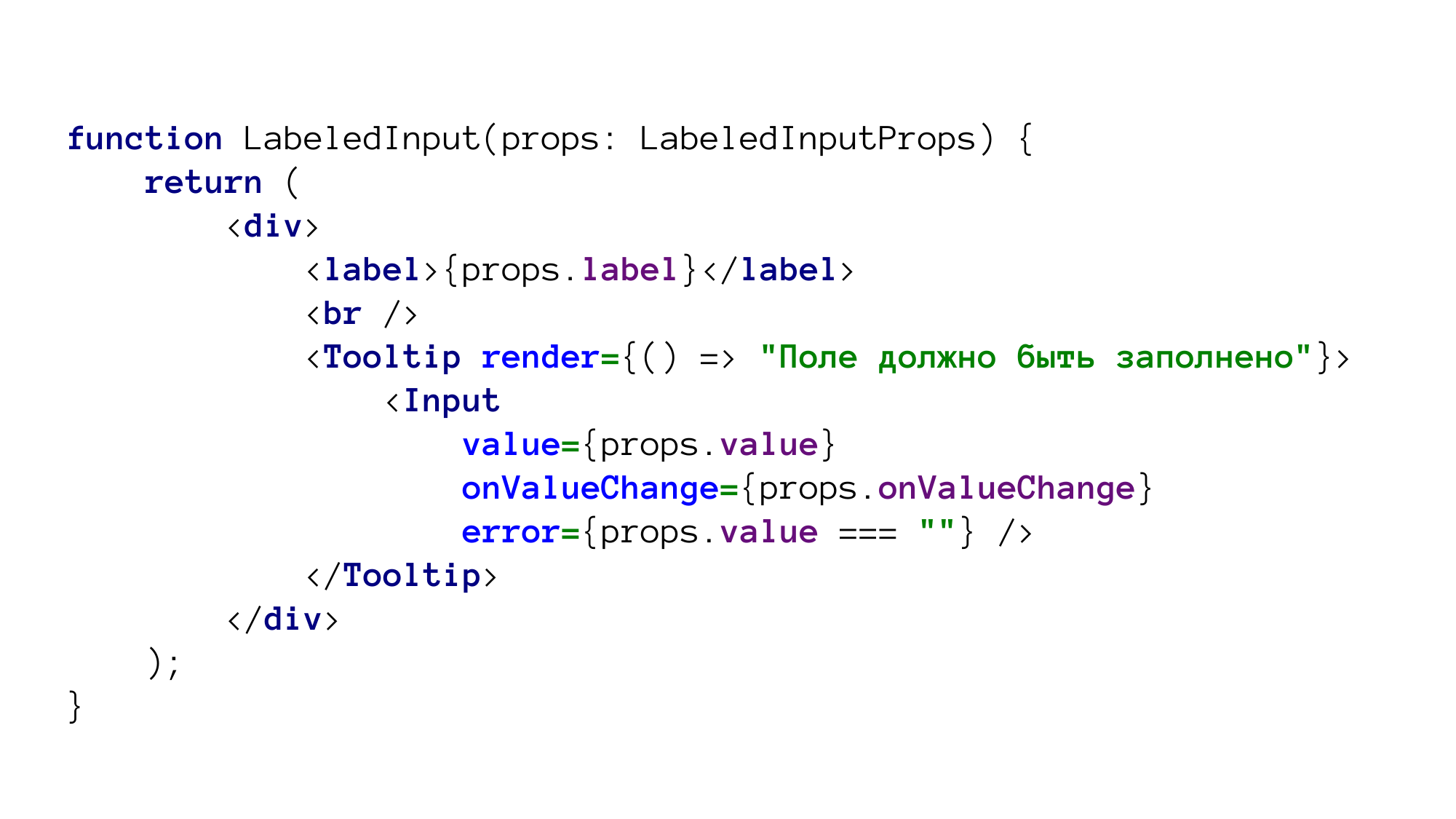

function LabeledInput(props: LabeledInputProps) {
    return (
        <div>
            <label>{props.label}</label>
            <br />
            <Tooltip render={() => "Поле должно быть заполнено"}>
                <Input
                    value={props.value}
                    onValueChange={props.onValueChange}
                    error={props.value === ""} />
            </Tooltip>
        </div>
    );
}